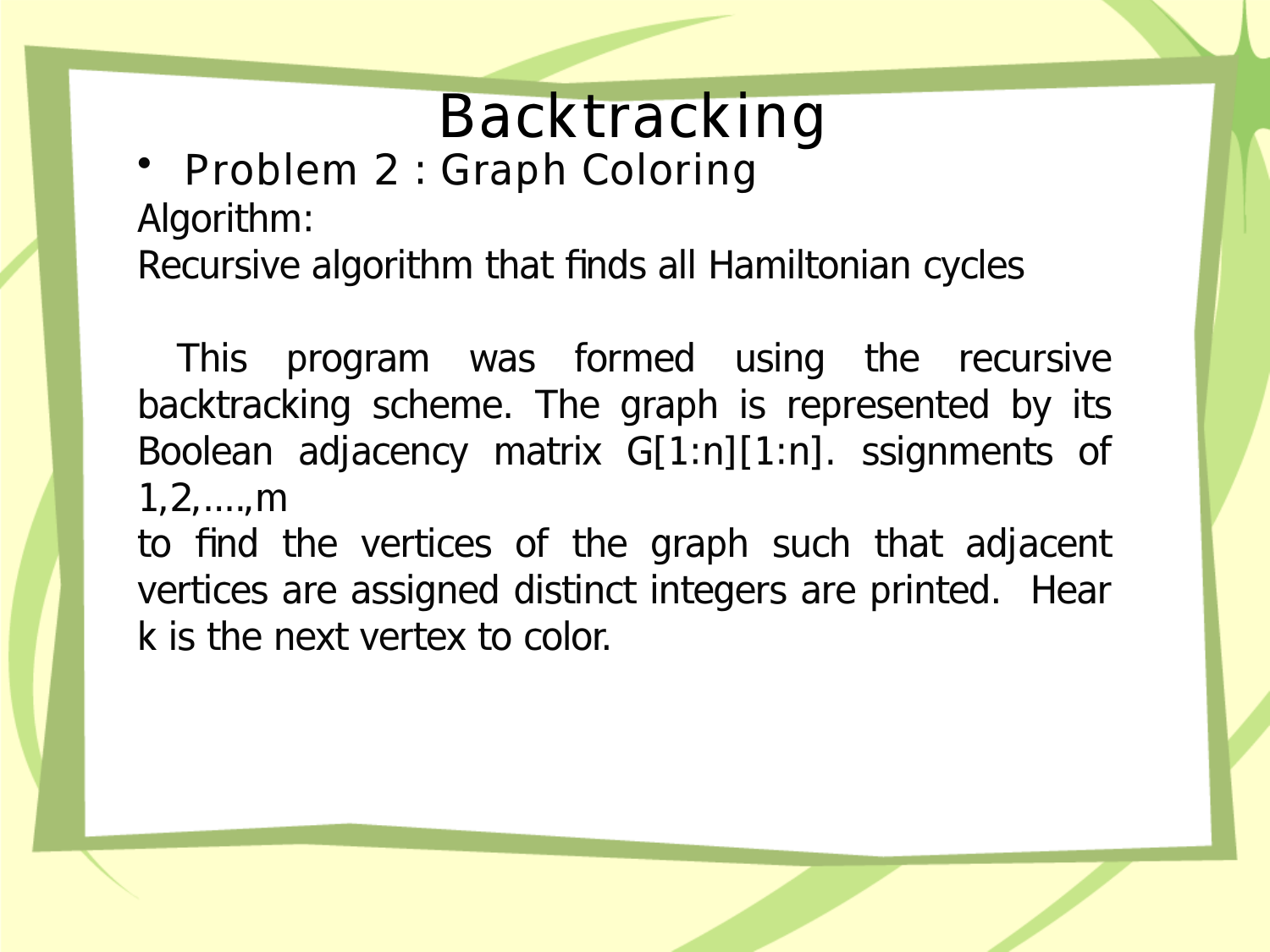

# Backtracking
Problem 2 : Graph Coloring
Algorithm:
Recursive algorithm that finds all Hamiltonian cycles

 This program was formed using the recursive backtracking scheme. The graph is represented by its Boolean adjacency matrix G[1:n][1:n]. ssignments of 1,2,….,m
to find the vertices of the graph such that adjacent vertices are assigned distinct integers are printed.  Hear k is the next vertex to color.